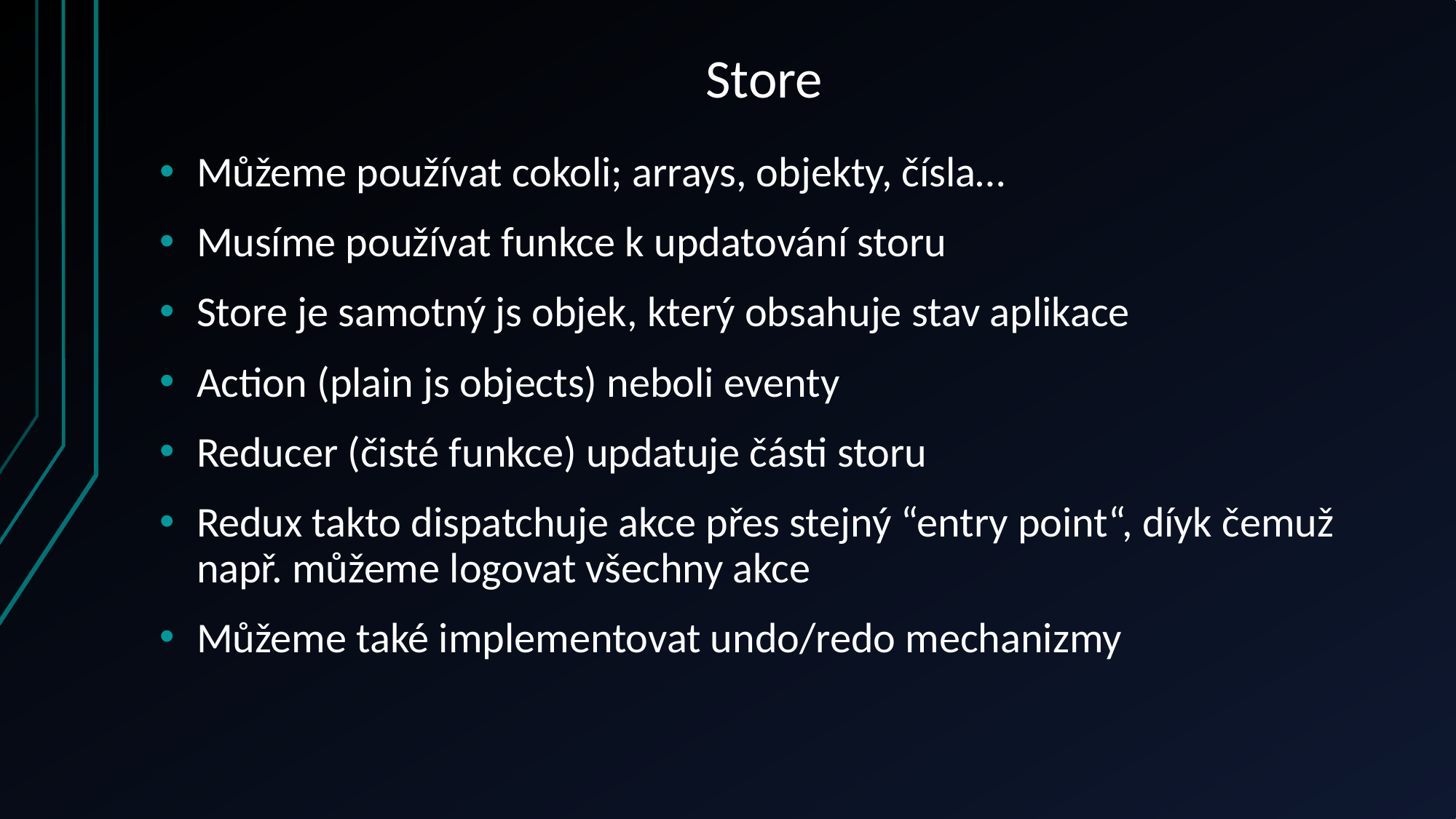

# Store
Můžeme používat cokoli; arrays, objekty, čísla…
Musíme používat funkce k updatování storu
Store je samotný js objek, který obsahuje stav aplikace
Action (plain js objects) neboli eventy
Reducer (čisté funkce) updatuje části storu
Redux takto dispatchuje akce přes stejný “entry point“, díyk čemuž např. můžeme logovat všechny akce
Můžeme také implementovat undo/redo mechanizmy